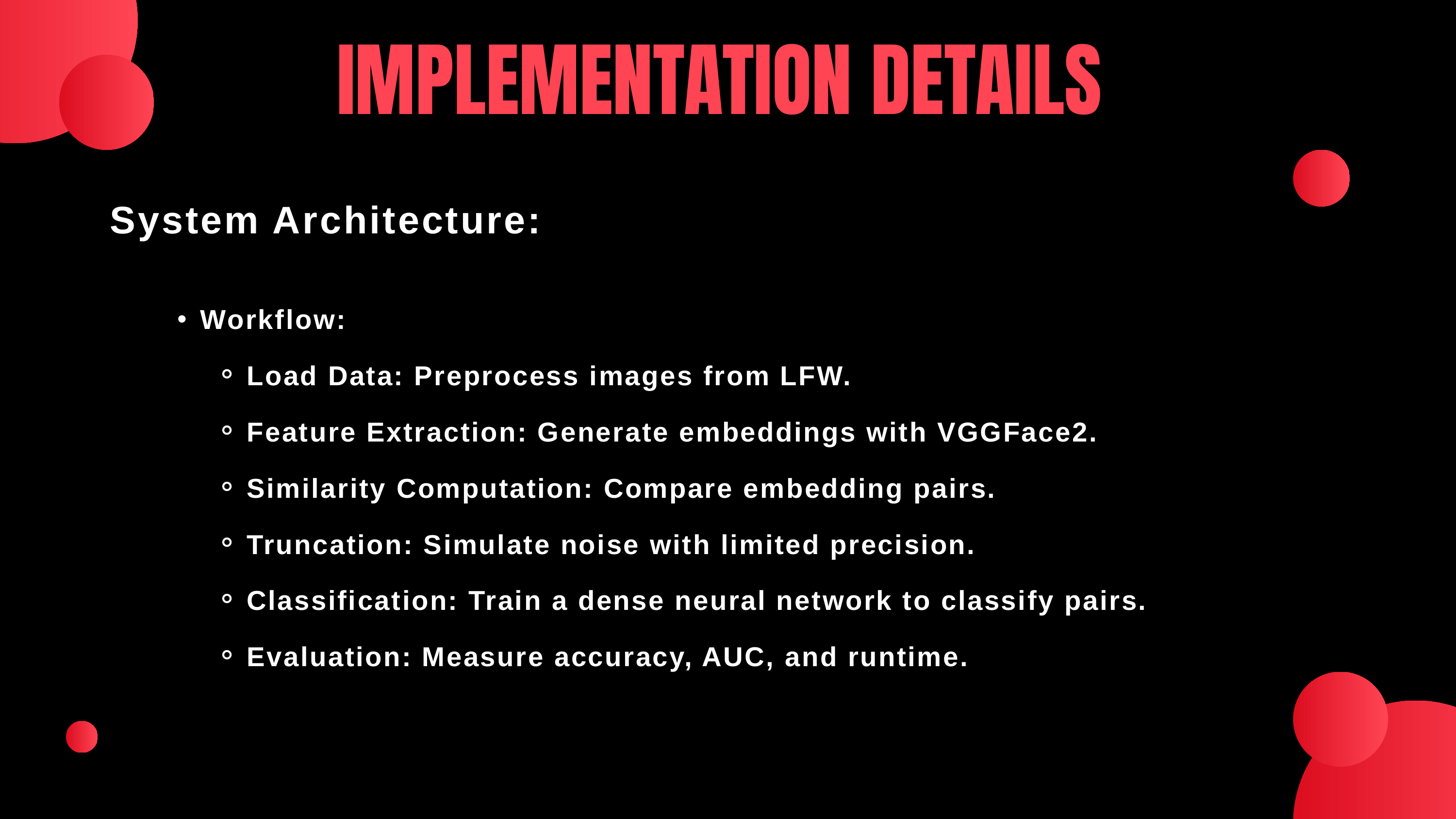

IMPLEMENTATION DETAILS

System Architecture:
Workflow:
Load Data: Preprocess images from LFW.
Feature Extraction: Generate embeddings with VGGFace2.
Similarity Computation: Compare embedding pairs.
Truncation: Simulate noise with limited precision.
Classification: Train a dense neural network to classify pairs.
Evaluation: Measure accuracy, AUC, and runtime.